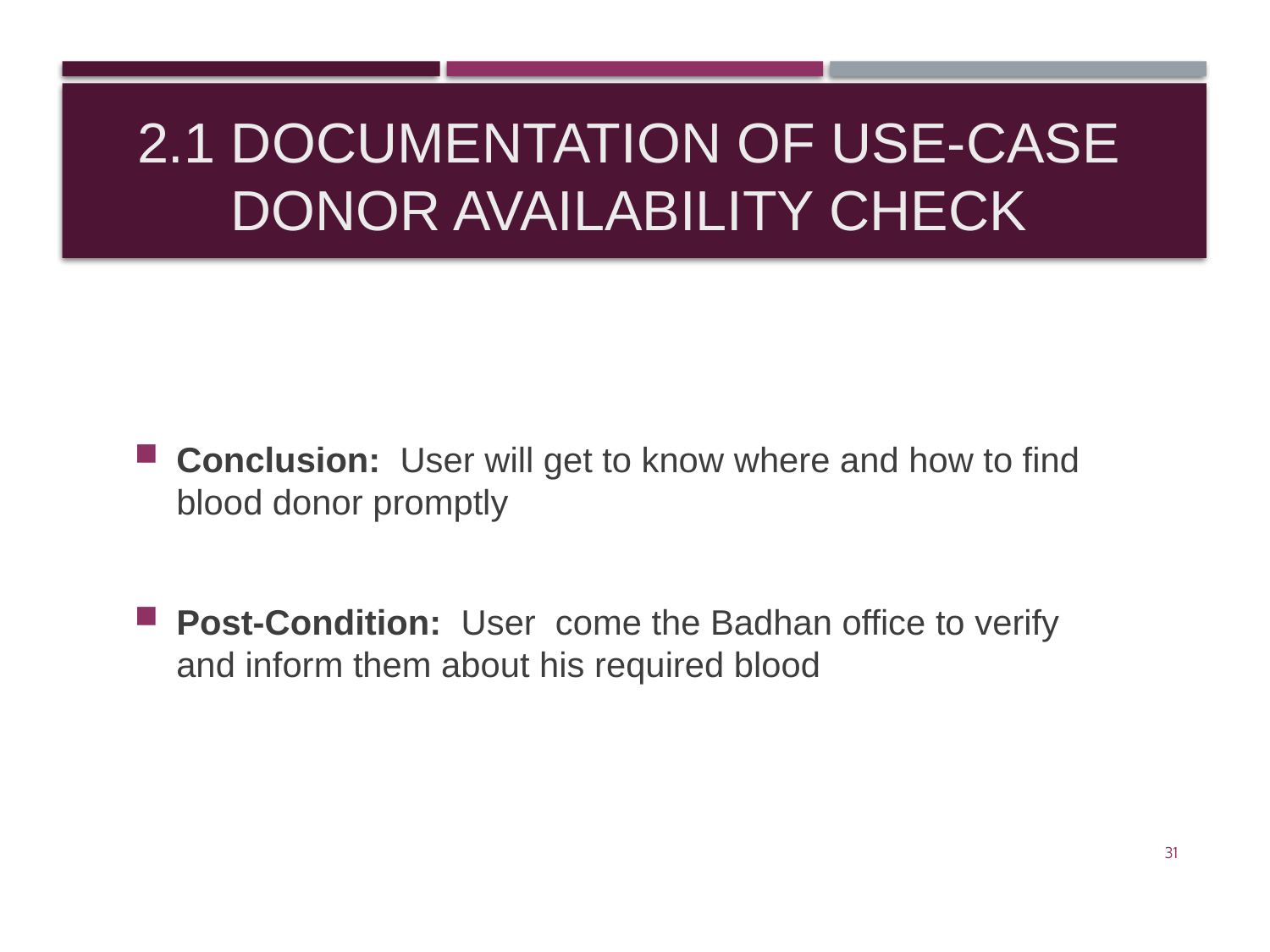

# 2.1 Documentation of Use-Case Donor Availability Check
Conclusion:  User will get to know where and how to find blood donor promptly

Post-Condition:  User  come the Badhan office to verify and inform them about his required blood
31